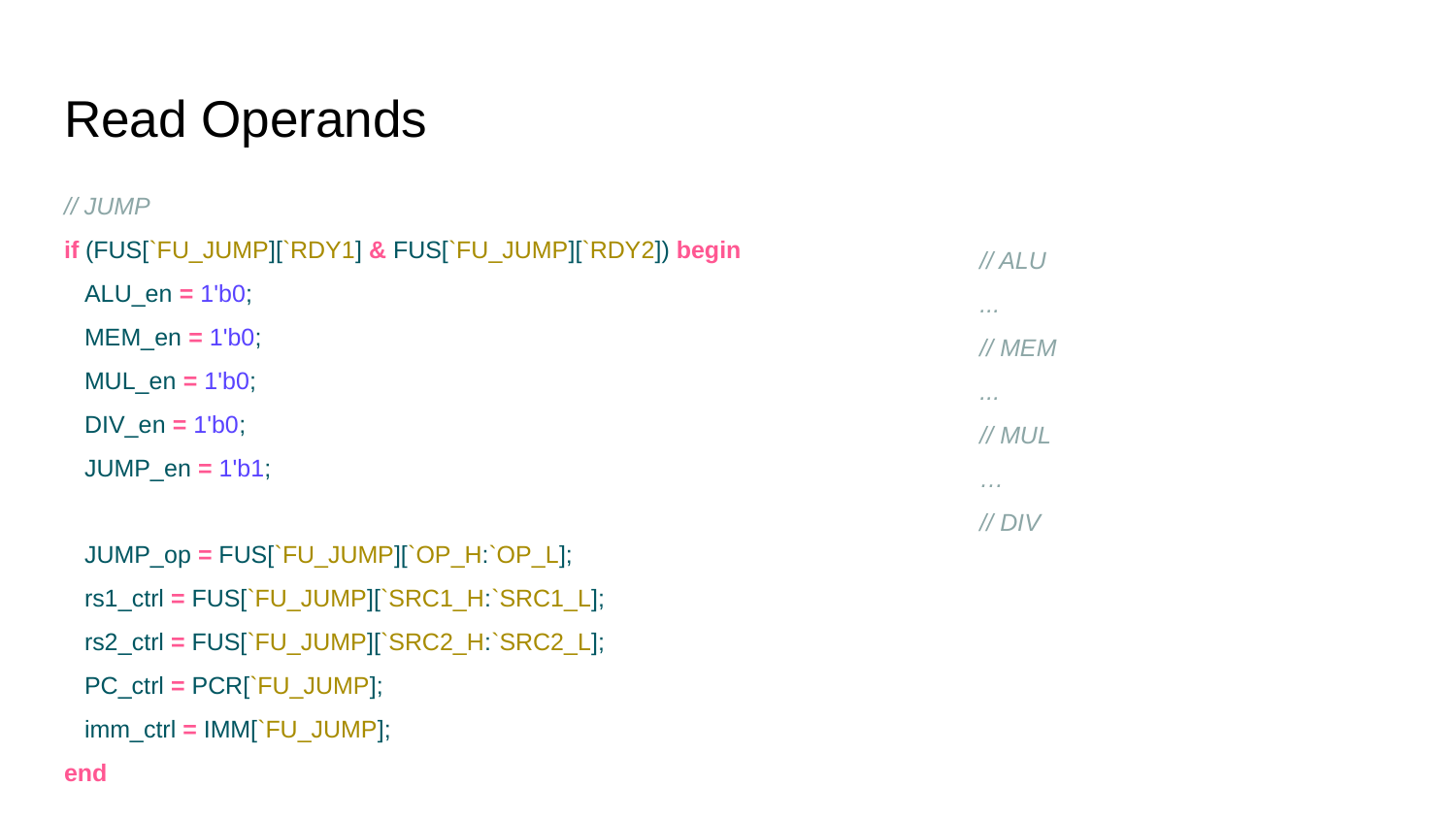

# Read Operands
// JUMP
if (FUS[`FU_JUMP][`RDY1] & FUS[`FU_JUMP][`RDY2]) begin
   ALU_en = 1'b0;
   MEM_en = 1'b0;
   MUL_en = 1'b0;
   DIV_en = 1'b0;
   JUMP_en = 1'b1;

   JUMP_op = FUS[`FU_JUMP][`OP_H:`OP_L];
   rs1_ctrl = FUS[`FU_JUMP][`SRC1_H:`SRC1_L];
   rs2_ctrl = FUS[`FU_JUMP][`SRC2_H:`SRC2_L];
   PC_ctrl = PCR[`FU_JUMP];
   imm_ctrl = IMM[`FU_JUMP];
end

// ALU
...
// MEM
...
// MUL
…
// DIV